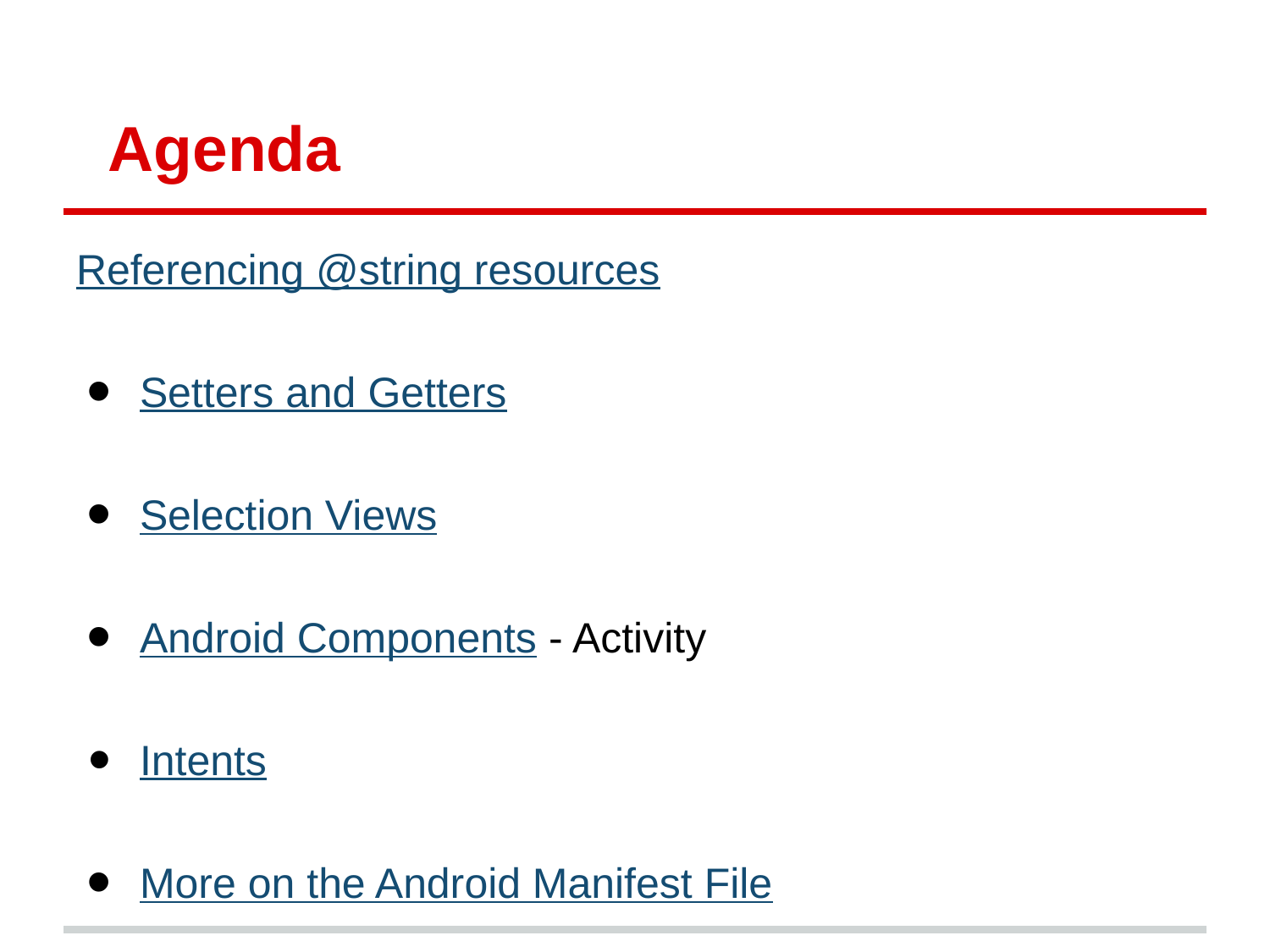

# Agenda
Referencing @string resources

Setters and Getters

Selection Views

Android Components - Activity

Intents

More on the Android Manifest File